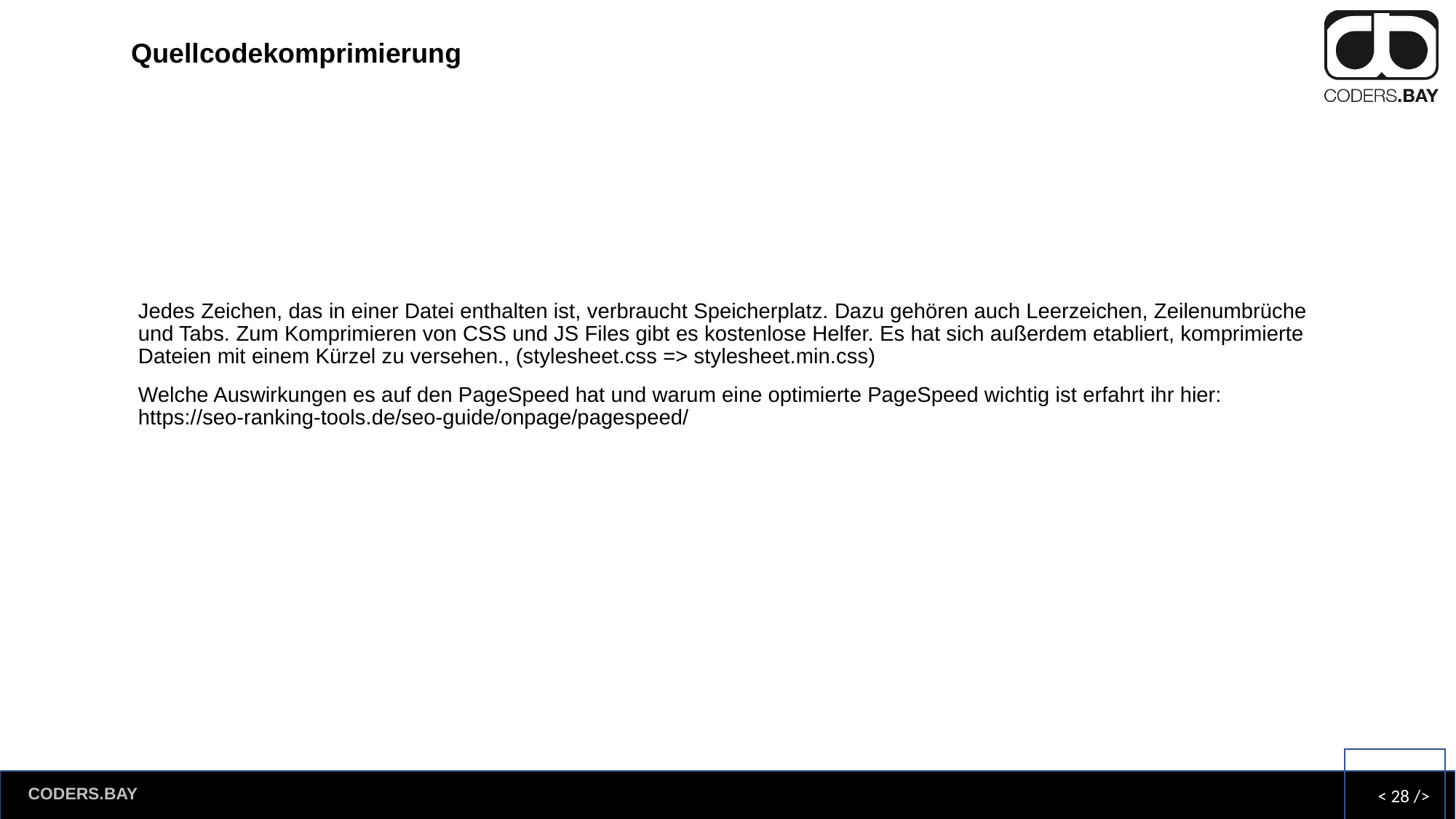

# Quellcodekomprimierung
Jedes Zeichen, das in einer Datei enthalten ist, verbraucht Speicherplatz. Dazu gehören auch Leerzeichen, Zeilenumbrüche und Tabs. Zum Komprimieren von CSS und JS Files gibt es kostenlose Helfer. Es hat sich außerdem etabliert, komprimierte Dateien mit einem Kürzel zu versehen., (stylesheet.css => stylesheet.min.css)
Welche Auswirkungen es auf den PageSpeed hat und warum eine optimierte PageSpeed wichtig ist erfahrt ihr hier:
https://seo-ranking-tools.de/seo-guide/onpage/pagespeed/